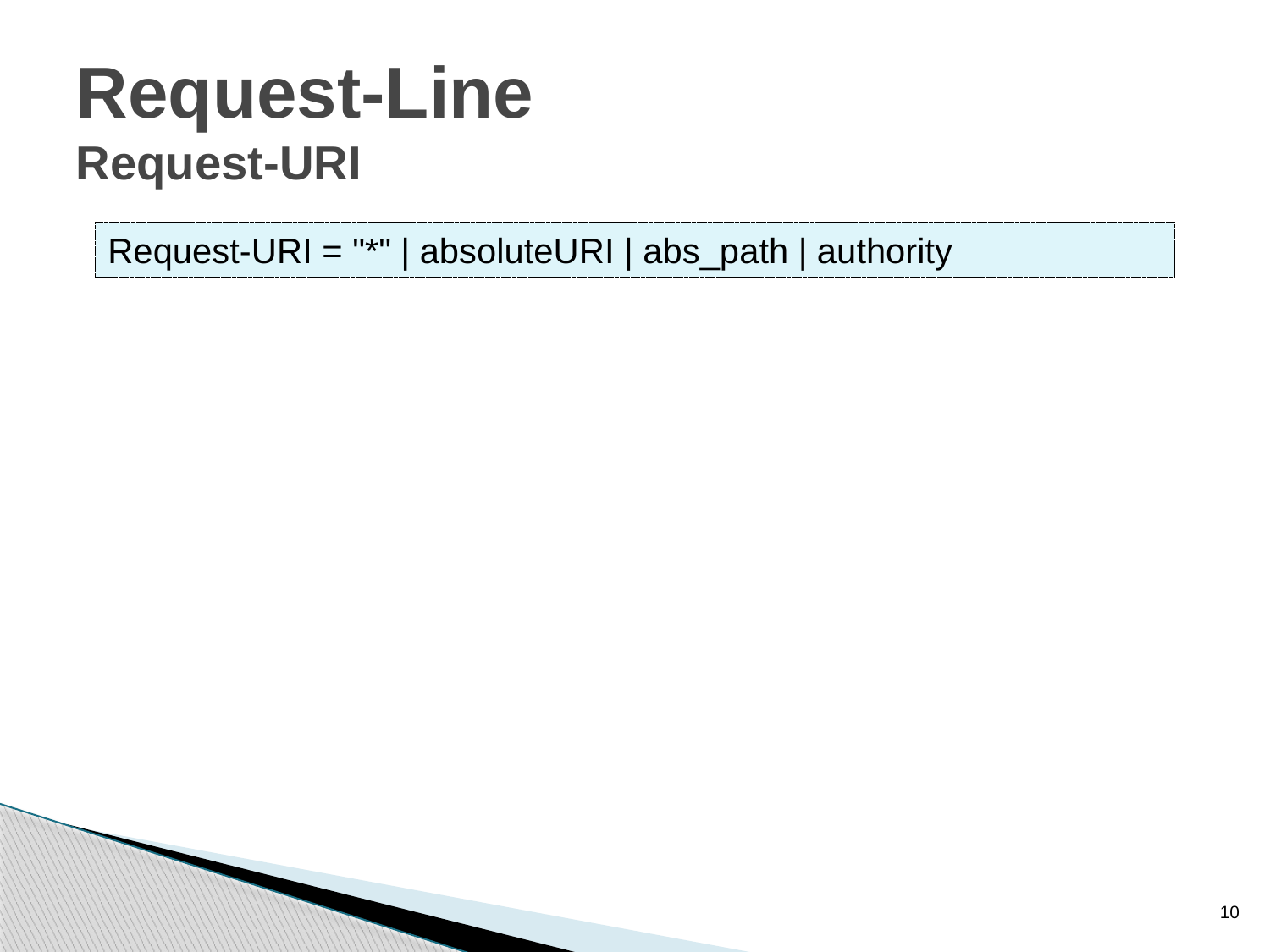

# Request-Line Request-URI
Request-URI = "*" | absoluteURI | abs_path | authority
10